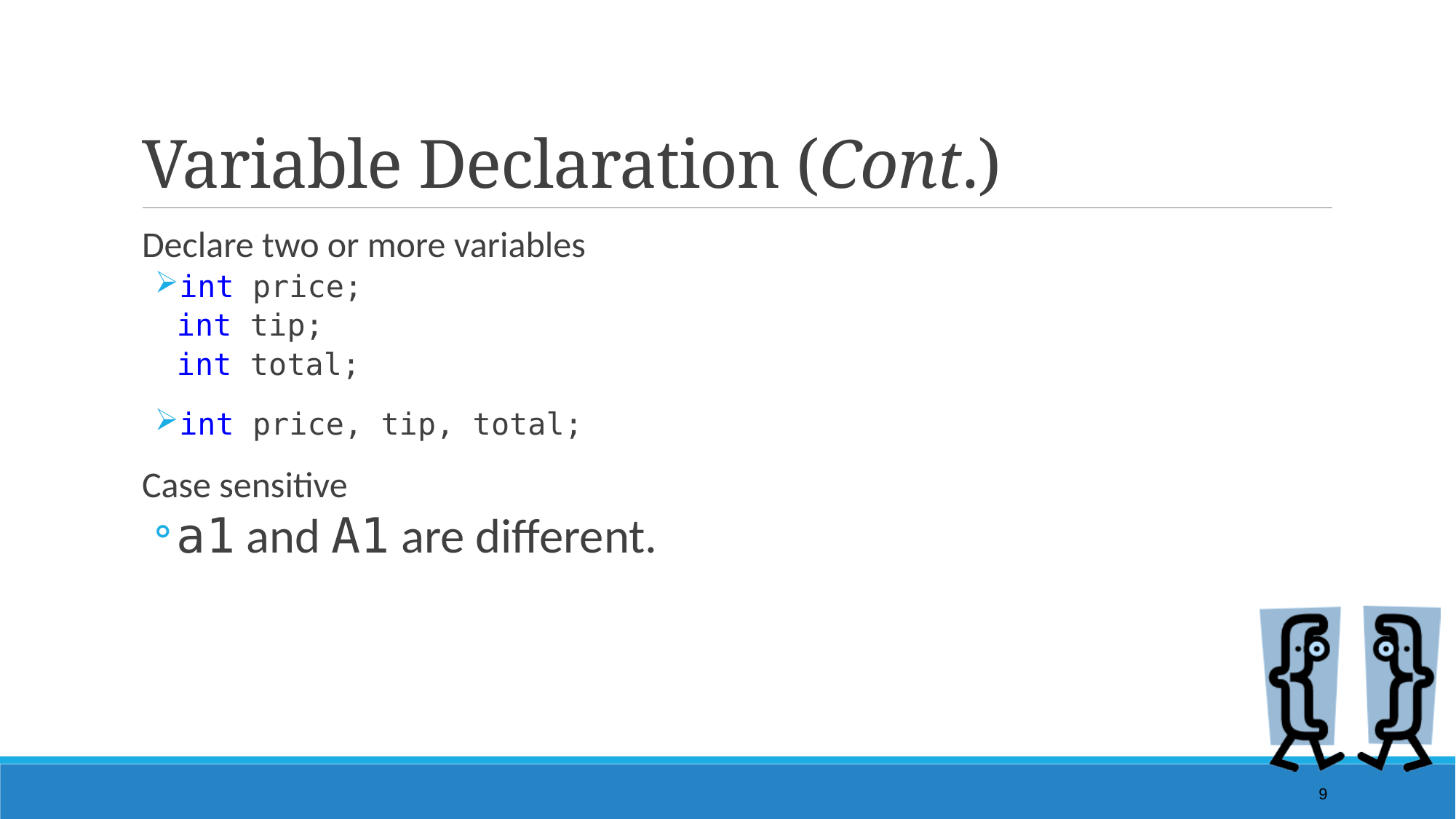

# Variable Declaration (Cont.)
Declare two or more variables
int price;
	int tip;
	int total;
int price, tip, total;
Case sensitive
a1 and A1 are different.
9